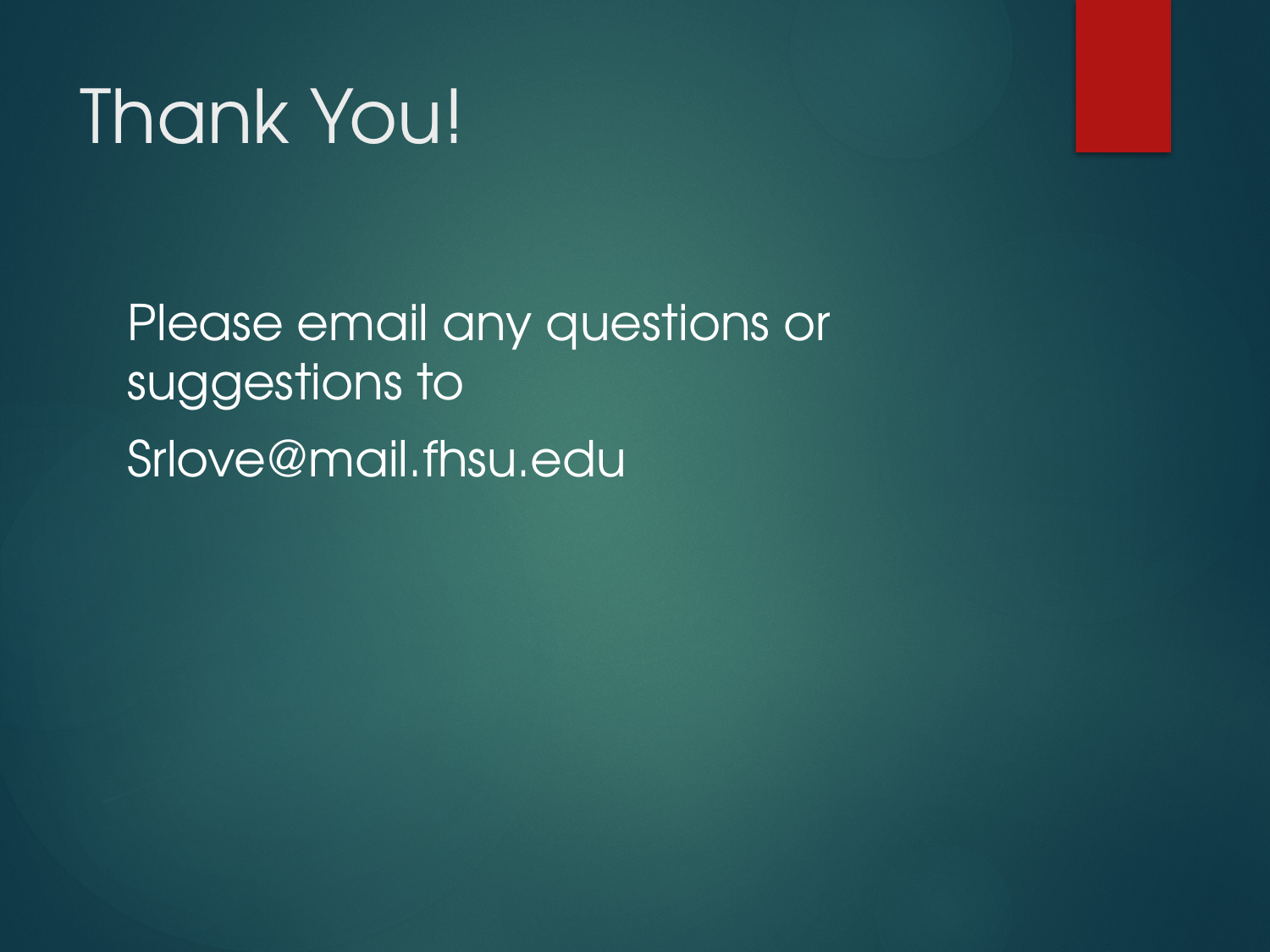

# Thank You!
Please email any questions or suggestions to
Srlove@mail.fhsu.edu